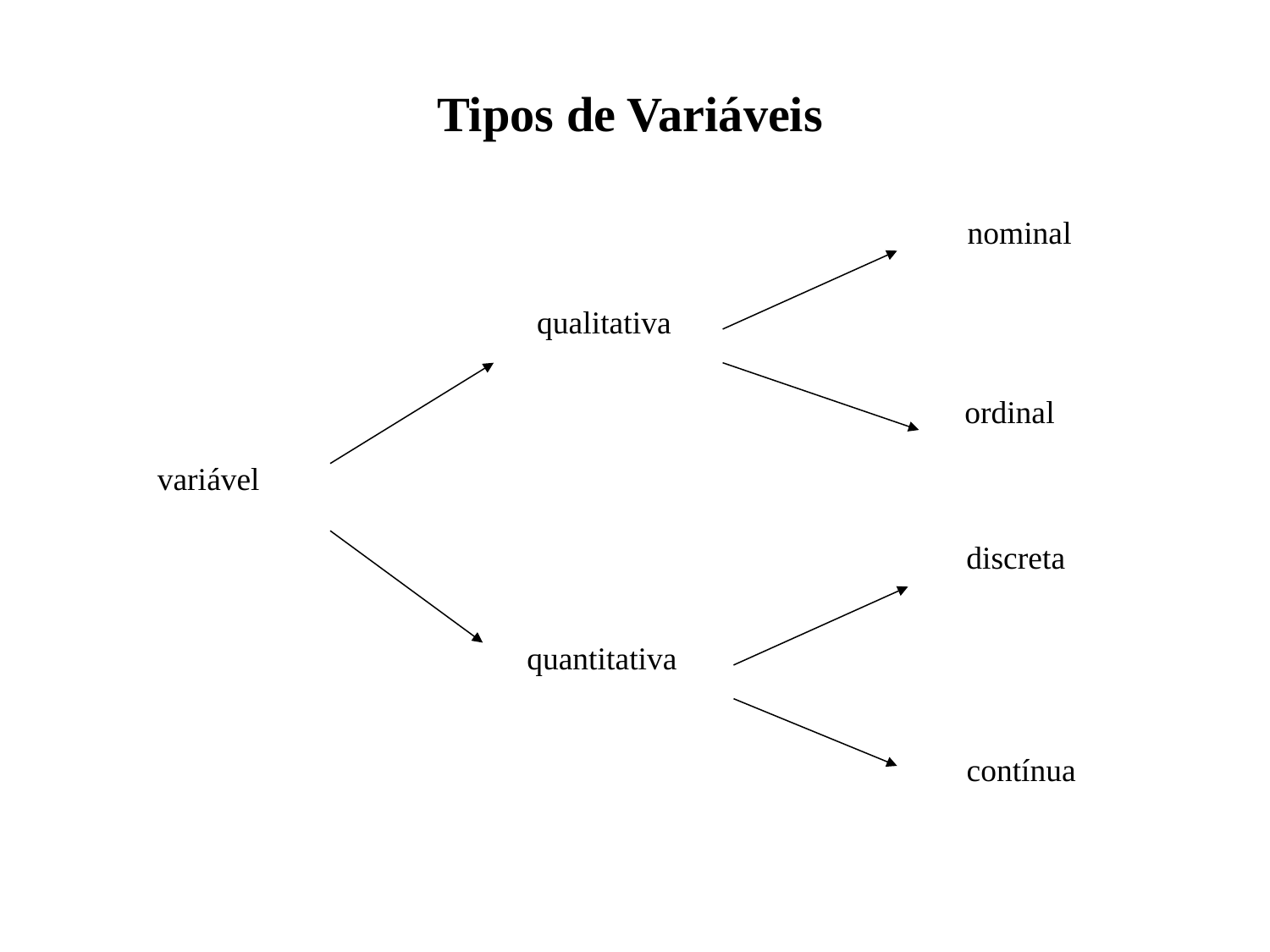

Tipos de Variáveis
nominal

qualitativa

ordinal
variável

discreta

quantitativa

contínua